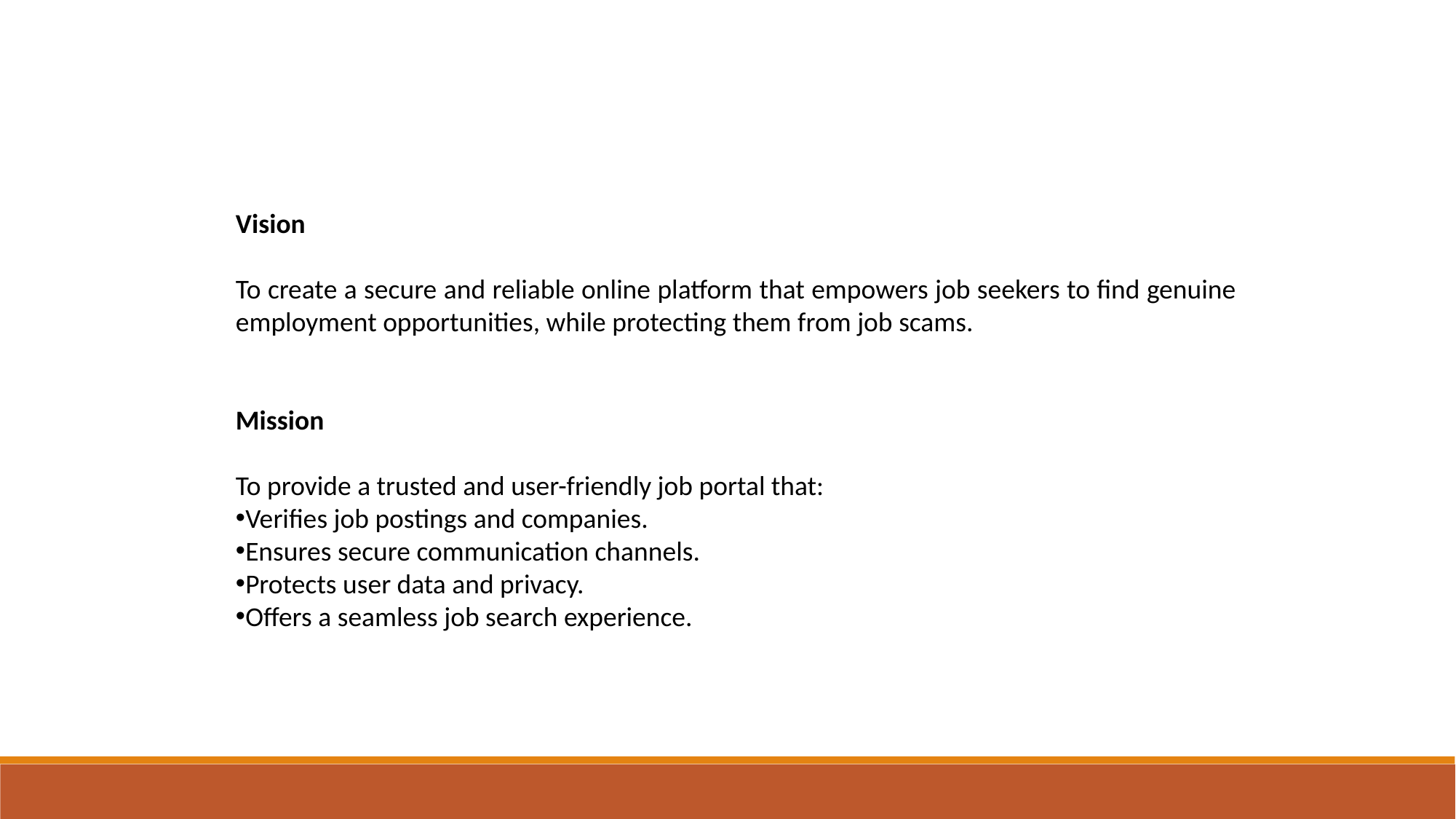

Vision

To create a secure and reliable online platform that empowers job seekers to find genuine employment opportunities, while protecting them from job scams.

Mission

To provide a trusted and user-friendly job portal that:
Verifies job postings and companies.
Ensures secure communication channels.
Protects user data and privacy.
Offers a seamless job search experience.